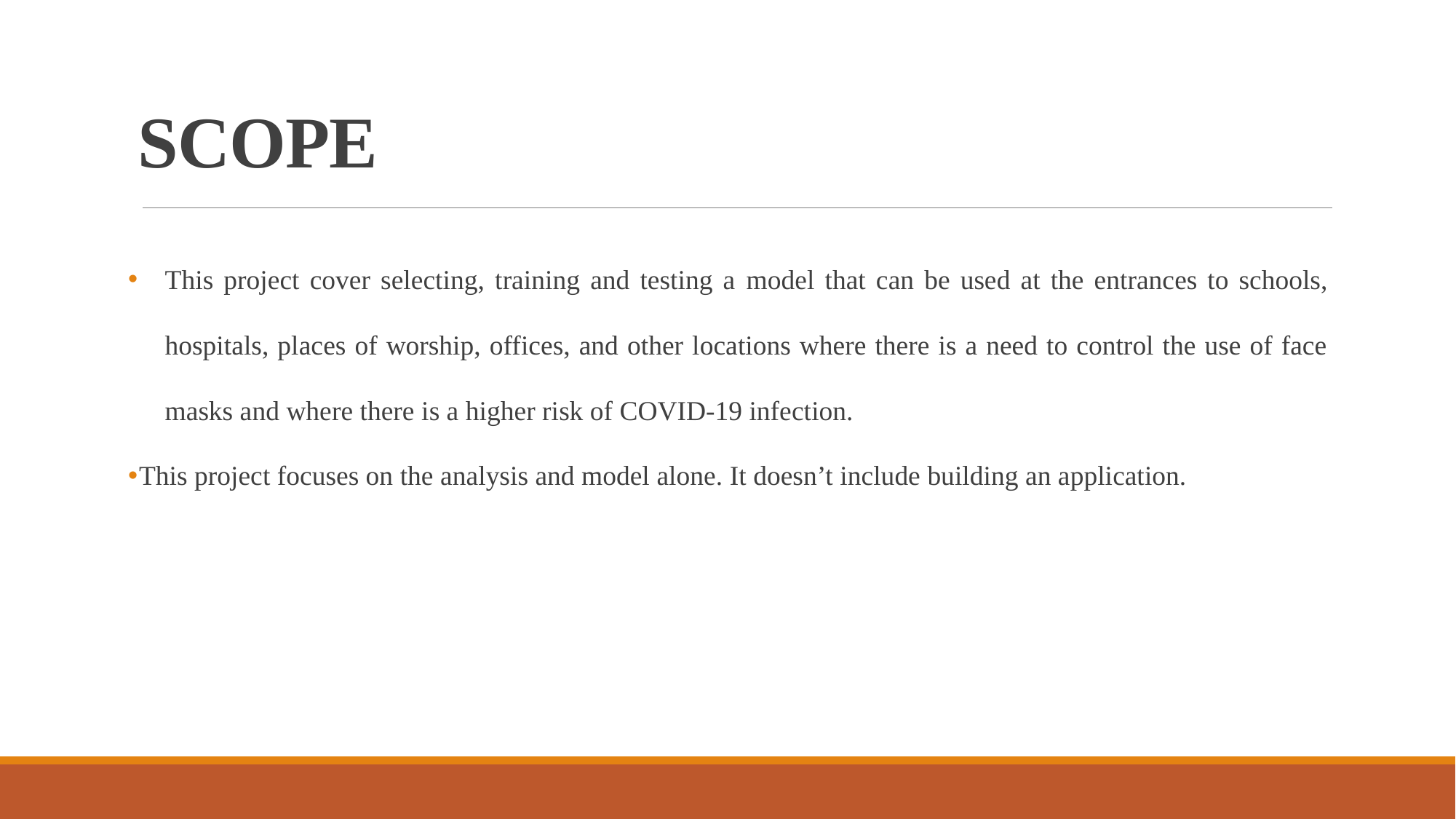

# SCOPE
This project cover selecting, training and testing a model that can be used at the entrances to schools, hospitals, places of worship, offices, and other locations where there is a need to control the use of face masks and where there is a higher risk of COVID-19 infection.
This project focuses on the analysis and model alone. It doesn’t include building an application.